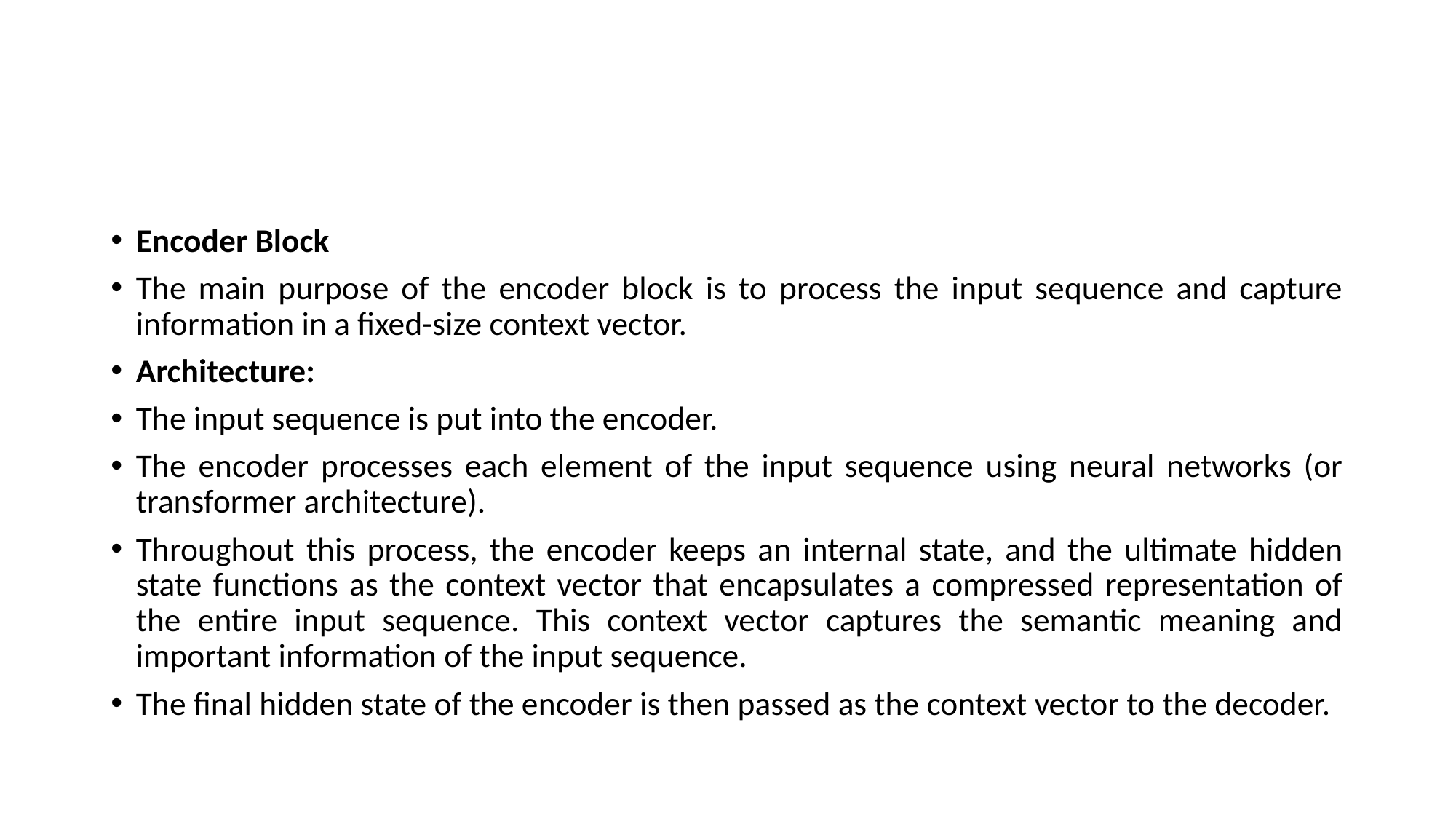

#
Encoder Block
The main purpose of the encoder block is to process the input sequence and capture information in a fixed-size context vector.
Architecture:
The input sequence is put into the encoder.
The encoder processes each element of the input sequence using neural networks (or transformer architecture).
Throughout this process, the encoder keeps an internal state, and the ultimate hidden state functions as the context vector that encapsulates a compressed representation of the entire input sequence. This context vector captures the semantic meaning and important information of the input sequence.
The final hidden state of the encoder is then passed as the context vector to the decoder.